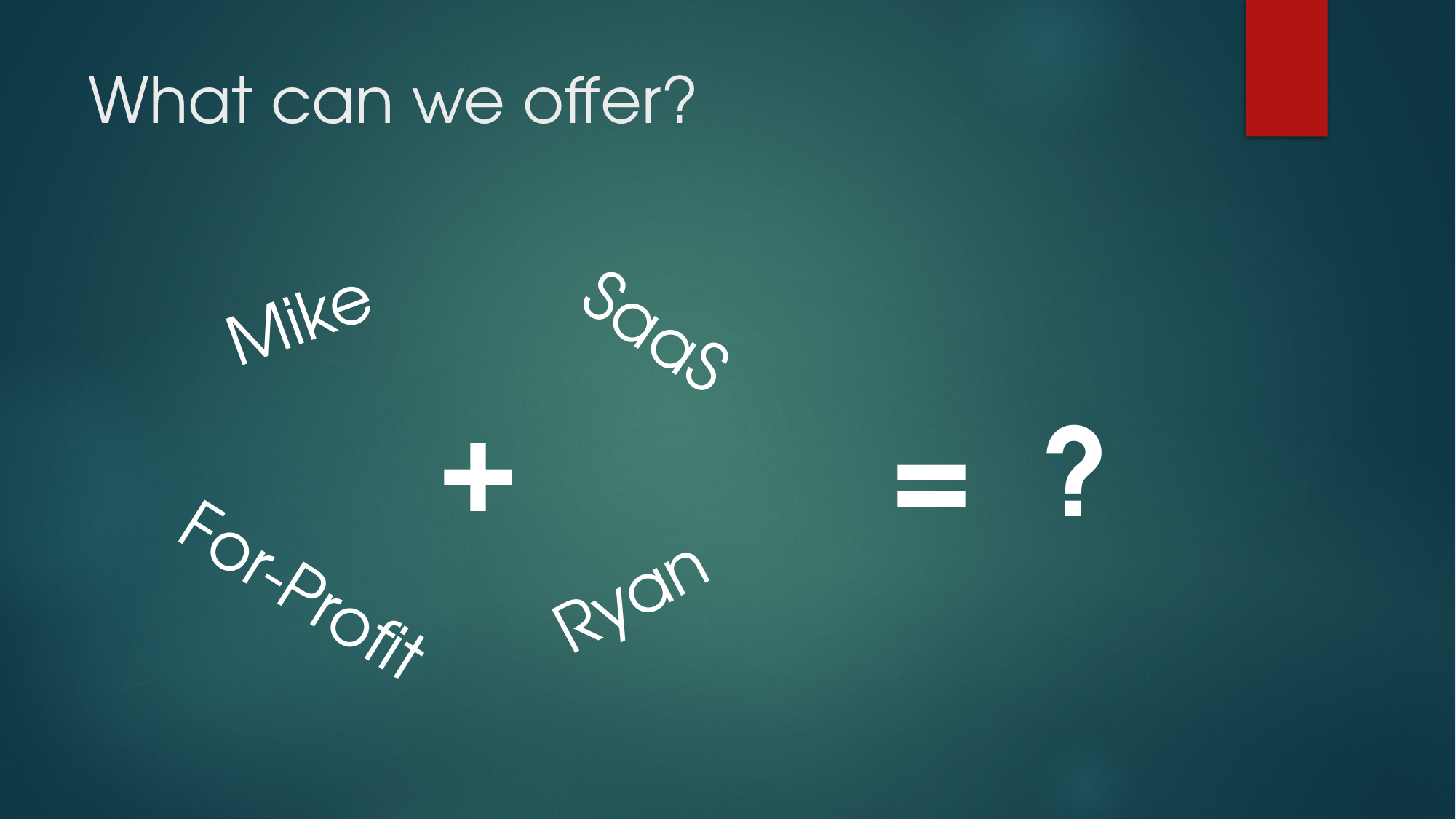

# What can we offer?
Mike
SaaS
+
=  ?
For-Profit
Ryan